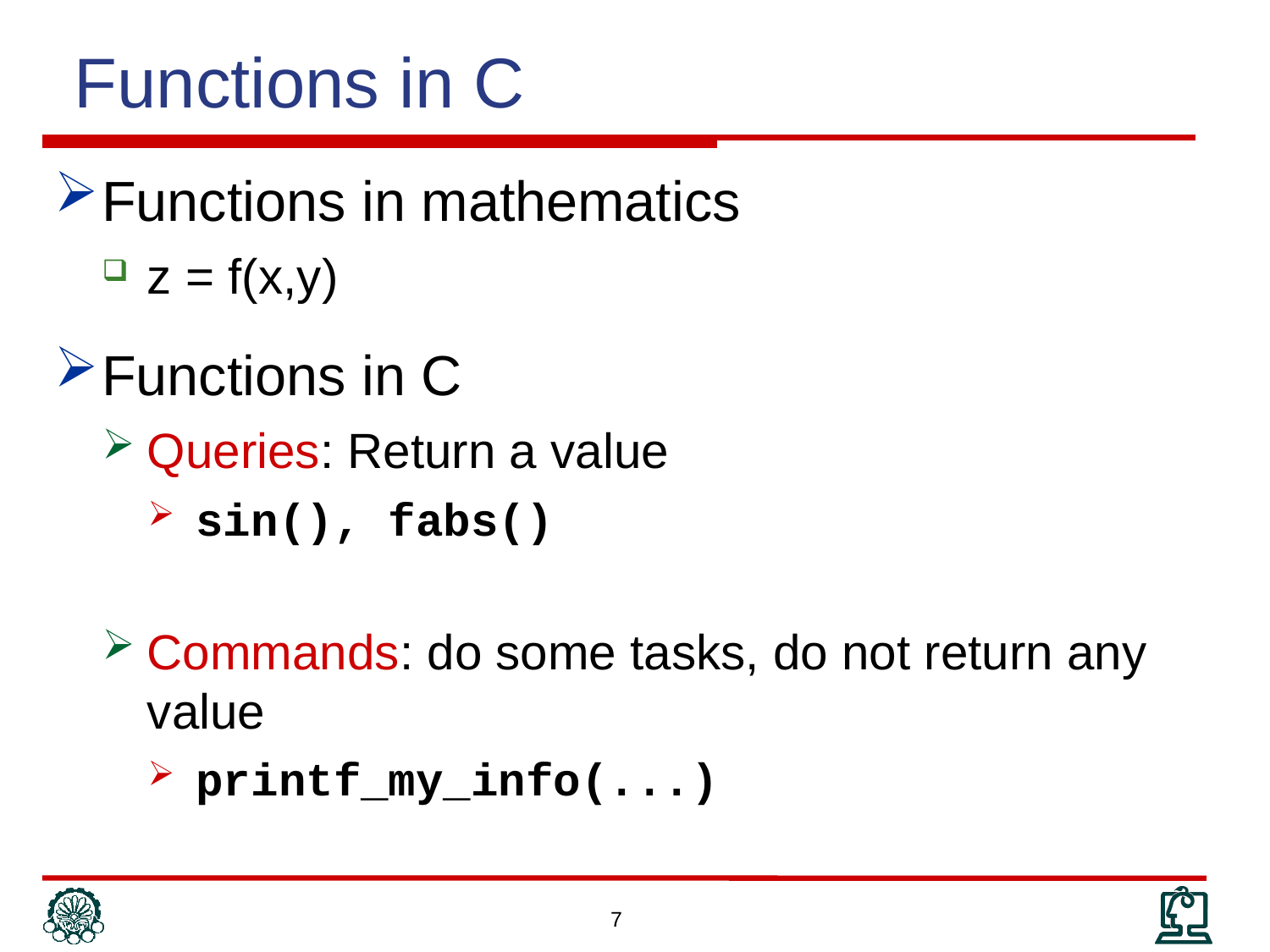

Functions in C
Functions in mathematics
z = f(x,y)
Functions in C
Queries: Return a value
sin(), fabs()

Commands: do some tasks, do not return any value
printf_my_info(...)
7